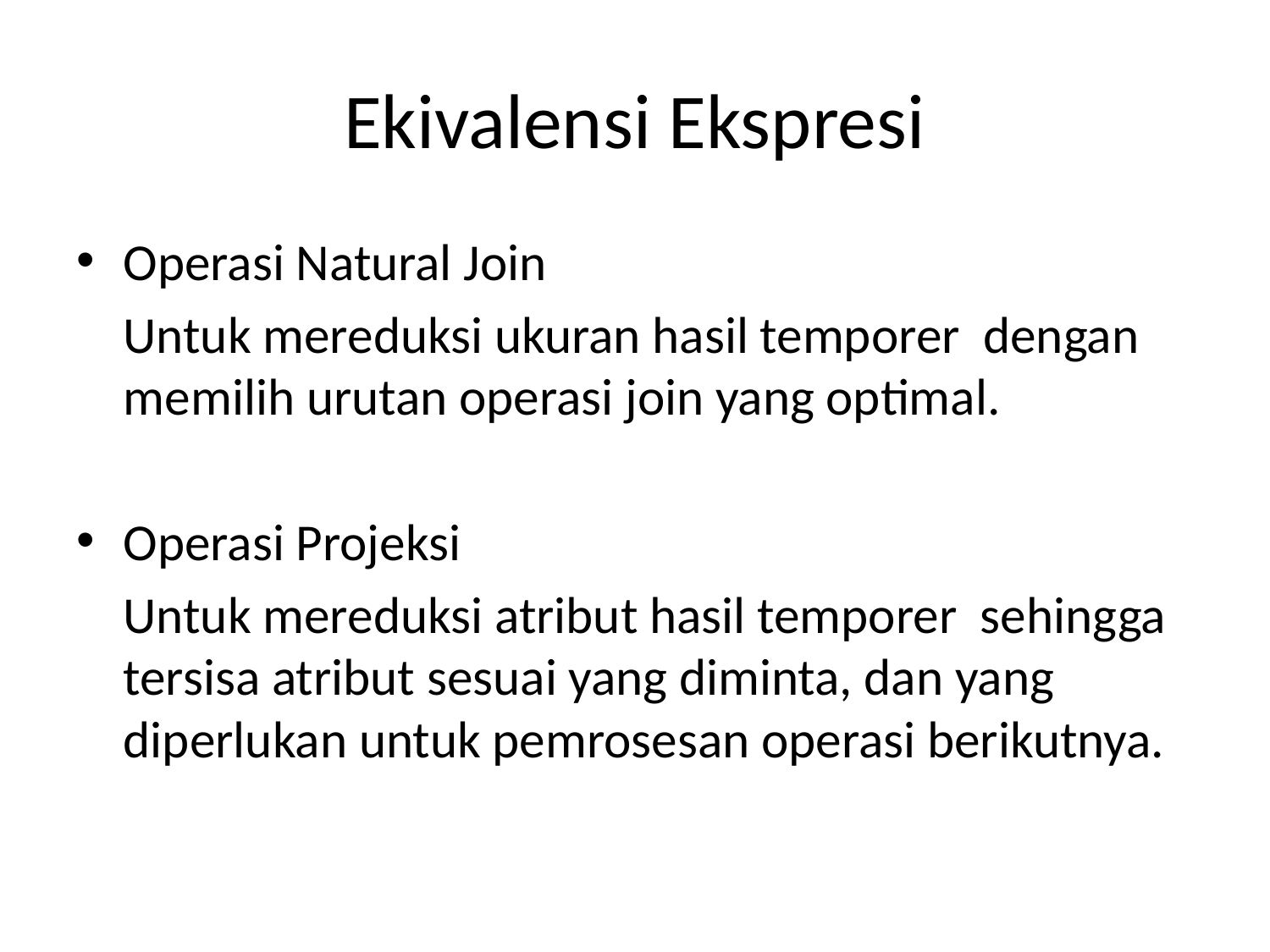

# Ekivalensi Ekspresi
Operasi Natural Join
	Untuk mereduksi ukuran hasil temporer  dengan memilih urutan operasi join yang optimal.

Operasi Projeksi
	Untuk mereduksi atribut hasil temporer  sehingga tersisa atribut sesuai yang diminta, dan yang diperlukan untuk pemrosesan operasi berikutnya.